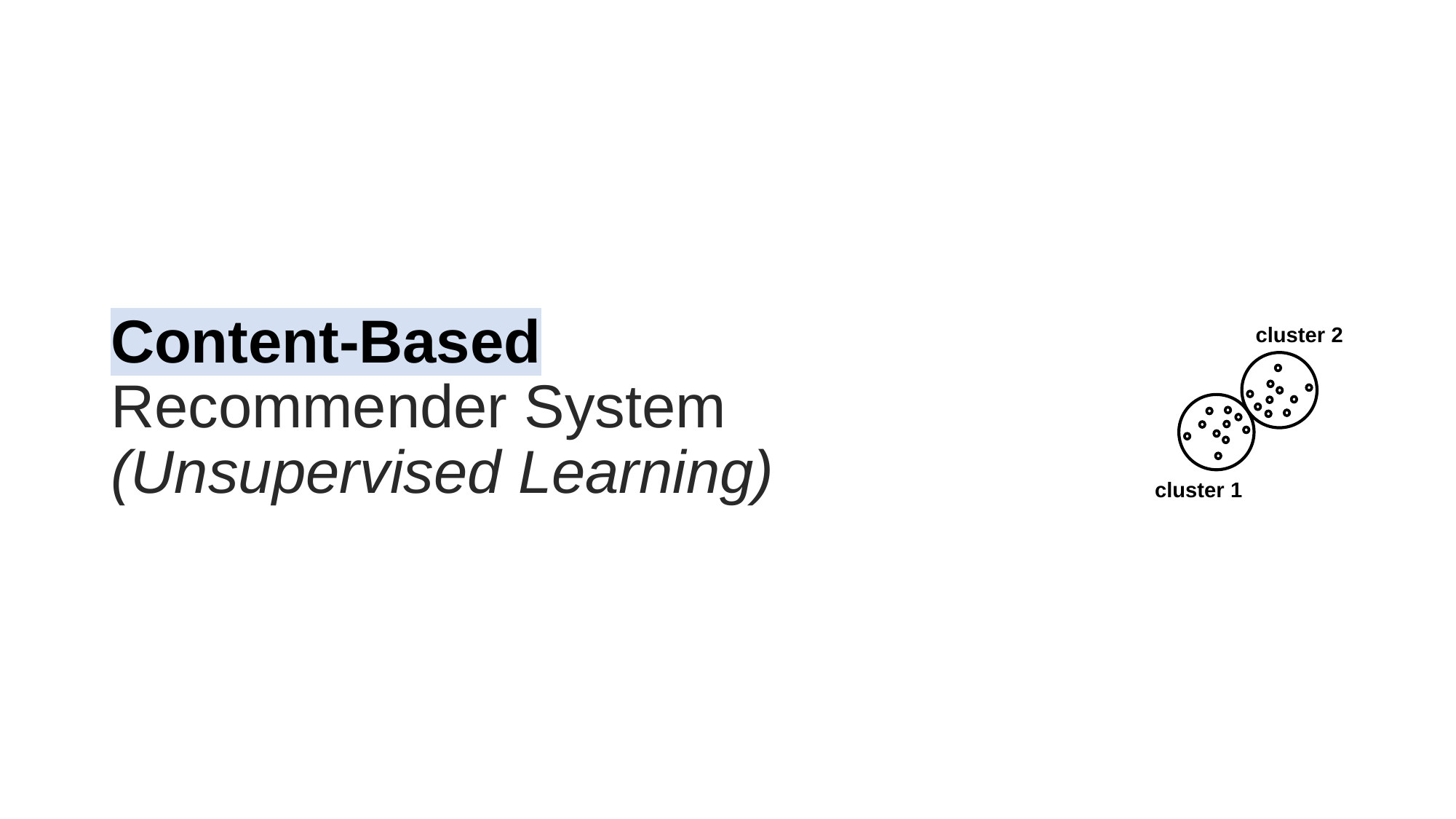

# Content-Based Recommender System (Unsupervised Learning)
cluster 2

cluster 1